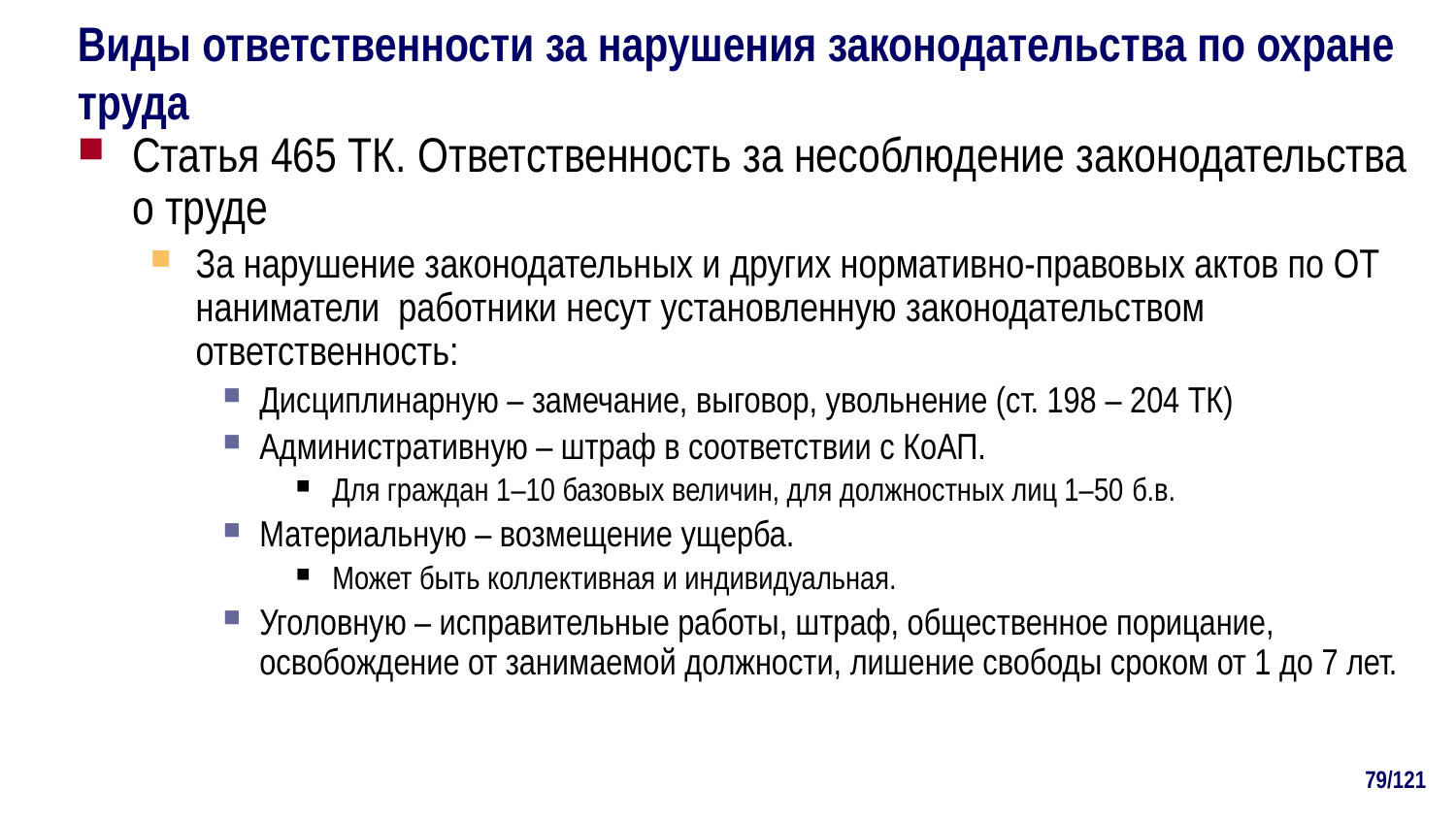

# Виды ответственности за нарушения законодательства по охране труда
Статья 465 ТК. Ответственность за несоблюдение законодательства о труде
За нарушение законодательных и других нормативно-правовых актов по ОТ наниматели  работники несут установленную законодательством ответственность:
Дисциплинарную – замечание, выговор, увольнение (ст. 198 – 204 ТК)
Административную – штраф в соответствии с КоАП.
Для граждан 1–10 базовых величин, для должностных лиц 1–50 б.в.
Материальную – возмещение ущерба.
Может быть коллективная и индивидуальная.
Уголовную – исправительные работы, штраф, общественное порицание, освобождение от занимаемой должности, лишение свободы сроком от 1 до 7 лет.